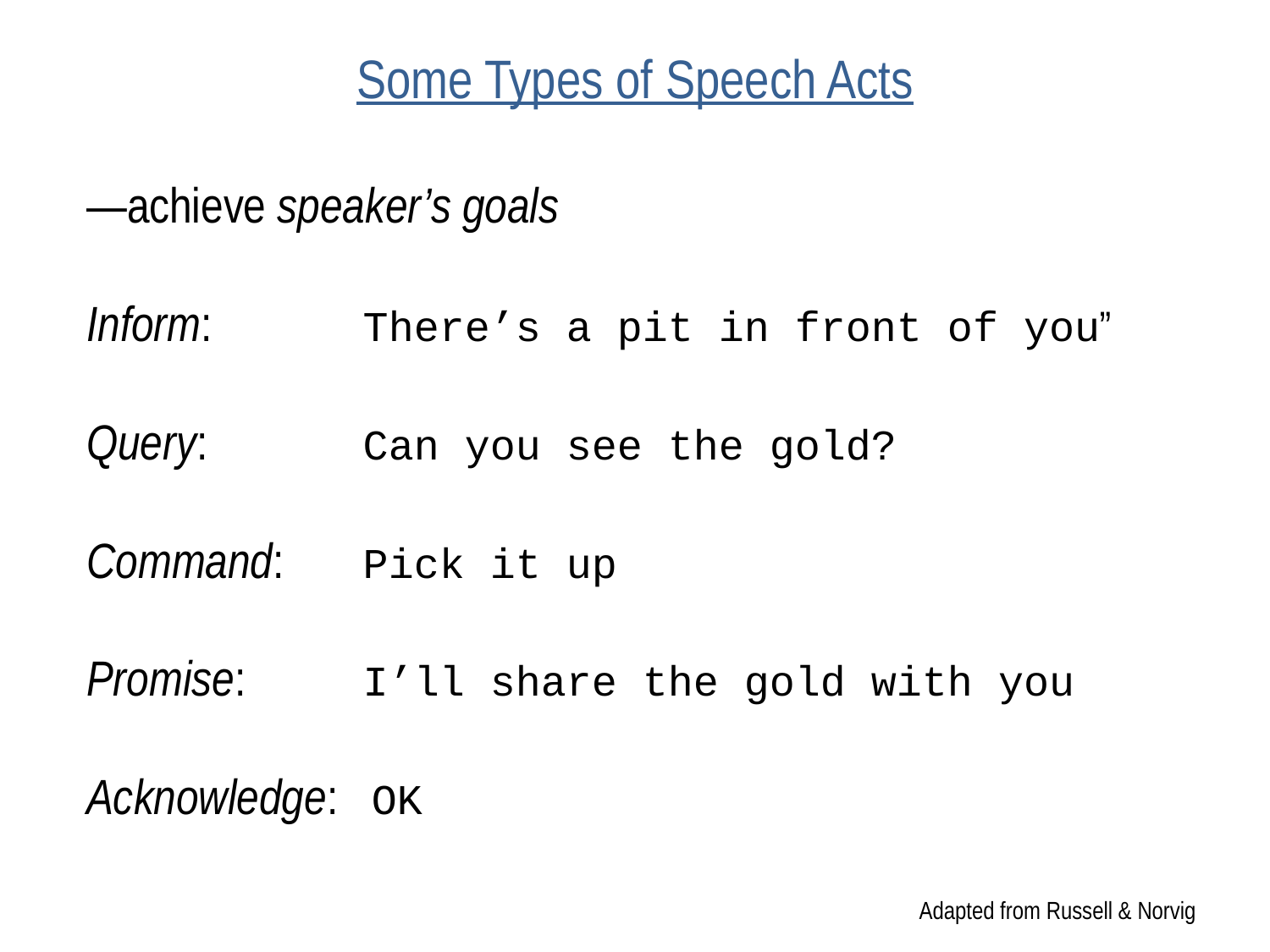

# Some Types of Speech Acts
—achieve speaker’s goals

Inform: 	  There’s a pit in front of you”

Query: 	  Can you see the gold?

Command: 	  Pick it up

Promise: 	  I’ll share the gold with you

Acknowledge:   OK
Adapted from Russell & Norvig